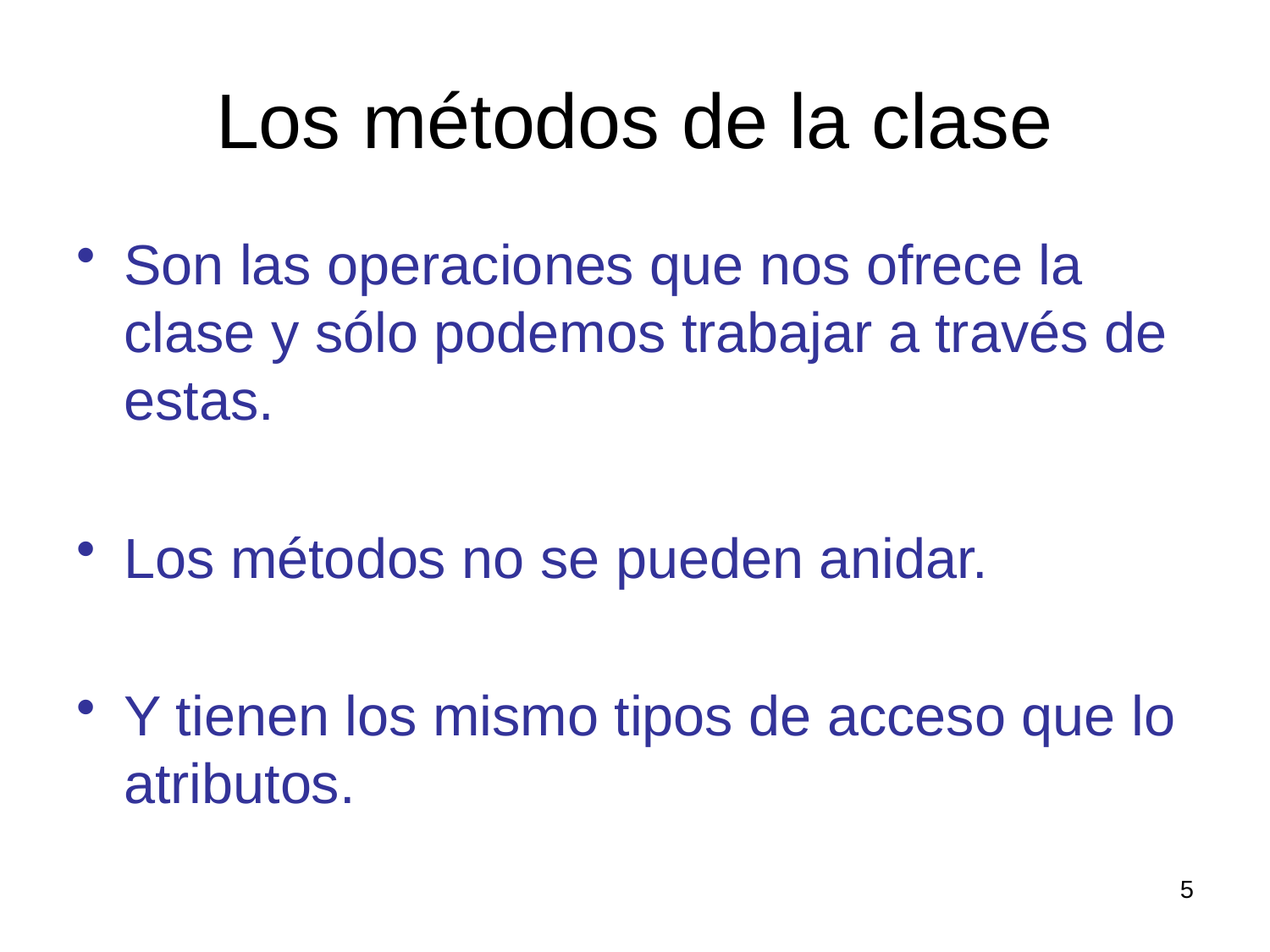

# Los métodos de la clase
Son las operaciones que nos ofrece la clase y sólo podemos trabajar a través de estas.

Los métodos no se pueden anidar.

Y tienen los mismo tipos de acceso que lo atributos.
5